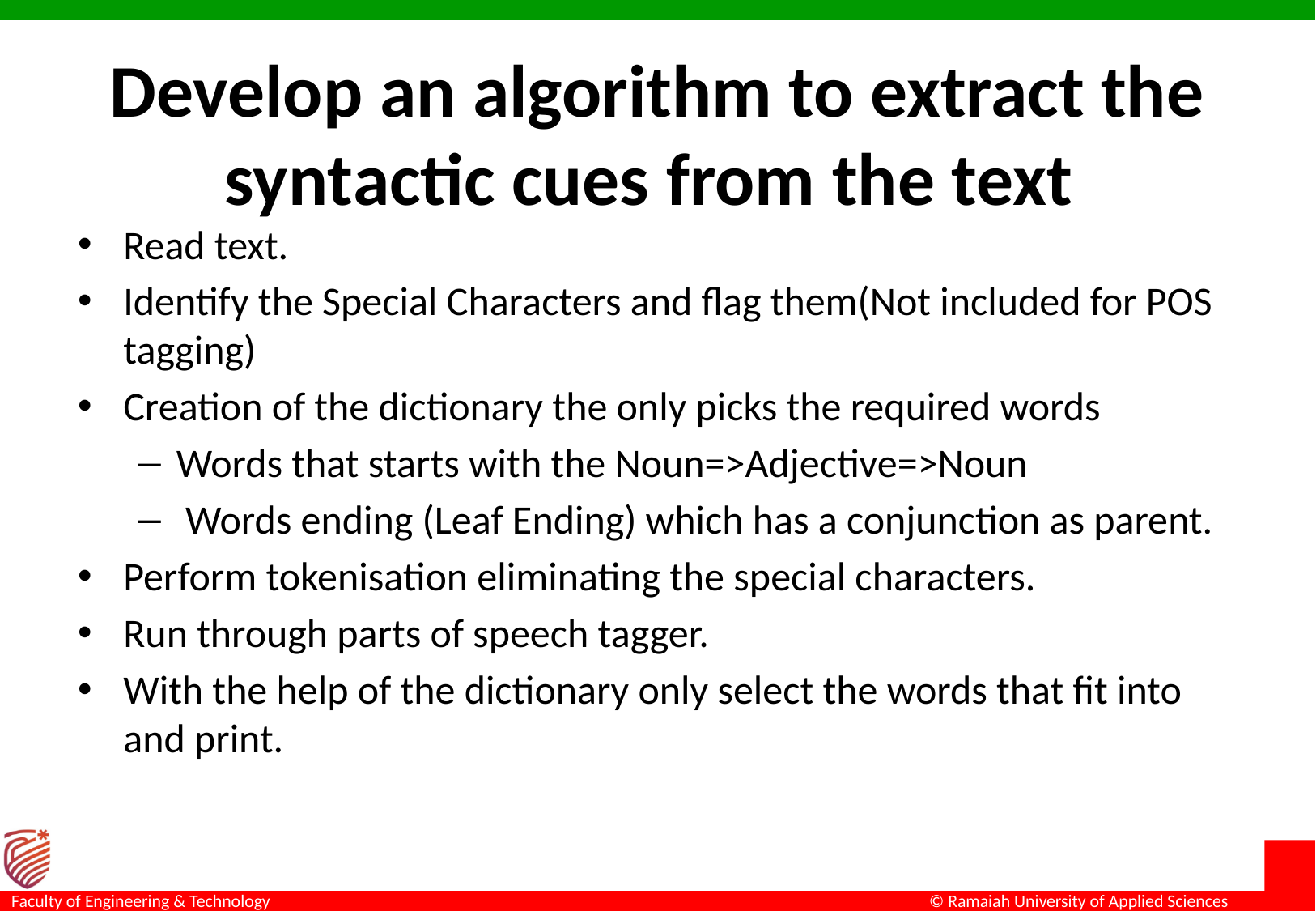

# Develop an algorithm to extract the syntactic cues from the text
Read text.
Identify the Special Characters and flag them(Not included for POS tagging)
Creation of the dictionary the only picks the required words
Words that starts with the Noun=>Adjective=>Noun
 Words ending (Leaf Ending) which has a conjunction as parent.
Perform tokenisation eliminating the special characters.
Run through parts of speech tagger.
With the help of the dictionary only select the words that fit into and print.